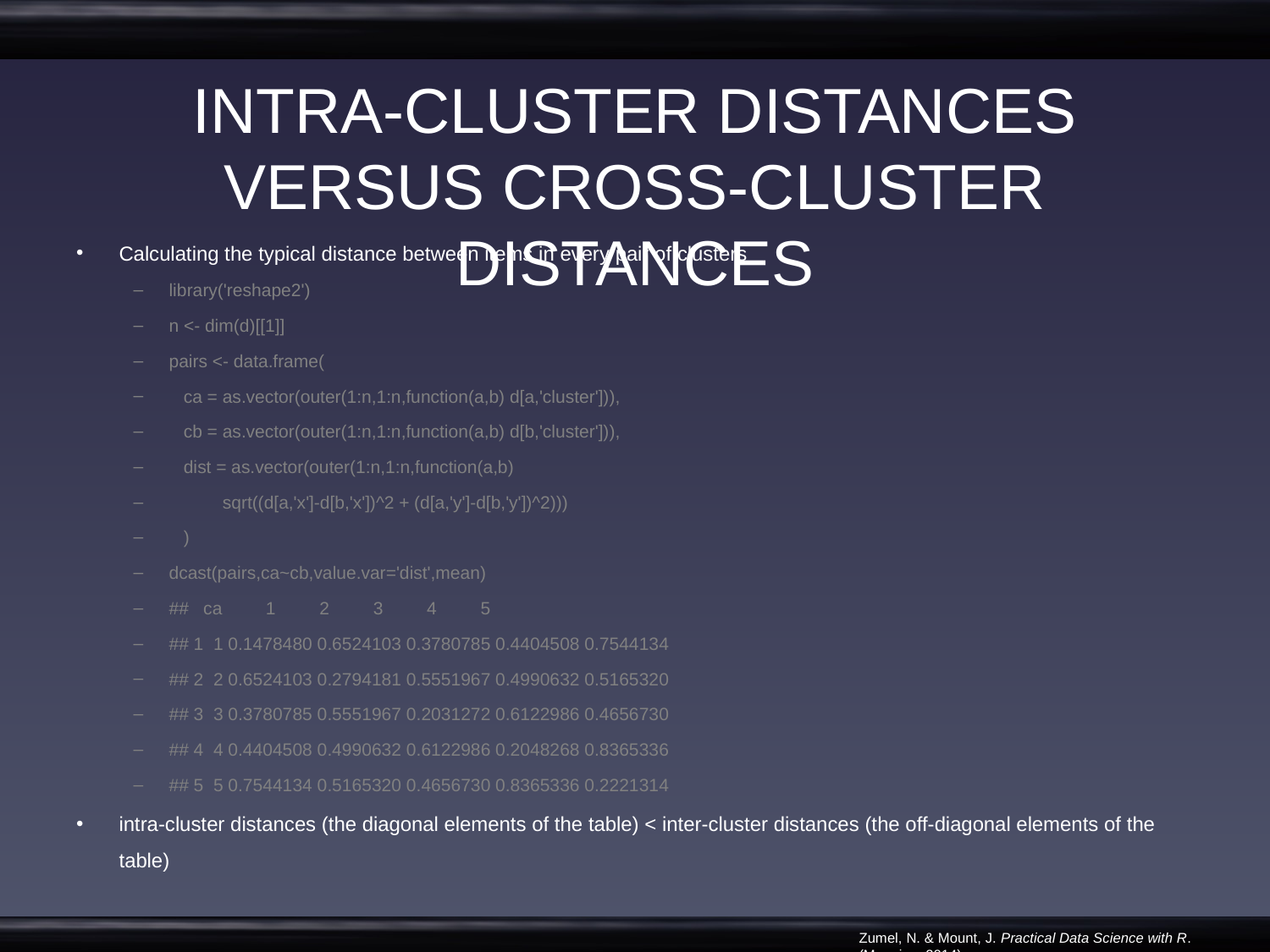

# INTRA-CLUSTER DISTANCES VERSUS CROSS-CLUSTER DISTANCES
Calculating the typical distance between items in every pair of clusters
library('reshape2')
n <- dim(d)[[1]]
pairs <- data.frame(
   ca = as.vector(outer(1:n,1:n,function(a,b) d[a,'cluster'])),
   cb = as.vector(outer(1:n,1:n,function(a,b) d[b,'cluster'])),
   dist = as.vector(outer(1:n,1:n,function(a,b)
           sqrt((d[a,'x']-d[b,'x'])^2 + (d[a,'y']-d[b,'y'])^2)))
   )
dcast(pairs,ca~cb,value.var='dist',mean)
##   ca         1         2         3         4         5
## 1  1 0.1478480 0.6524103 0.3780785 0.4404508 0.7544134
## 2  2 0.6524103 0.2794181 0.5551967 0.4990632 0.5165320
## 3  3 0.3780785 0.5551967 0.2031272 0.6122986 0.4656730
## 4  4 0.4404508 0.4990632 0.6122986 0.2048268 0.8365336
## 5  5 0.7544134 0.5165320 0.4656730 0.8365336 0.2221314
intra-cluster distances (the diagonal elements of the table) < inter-cluster distances (the off-diagonal elements of the table)